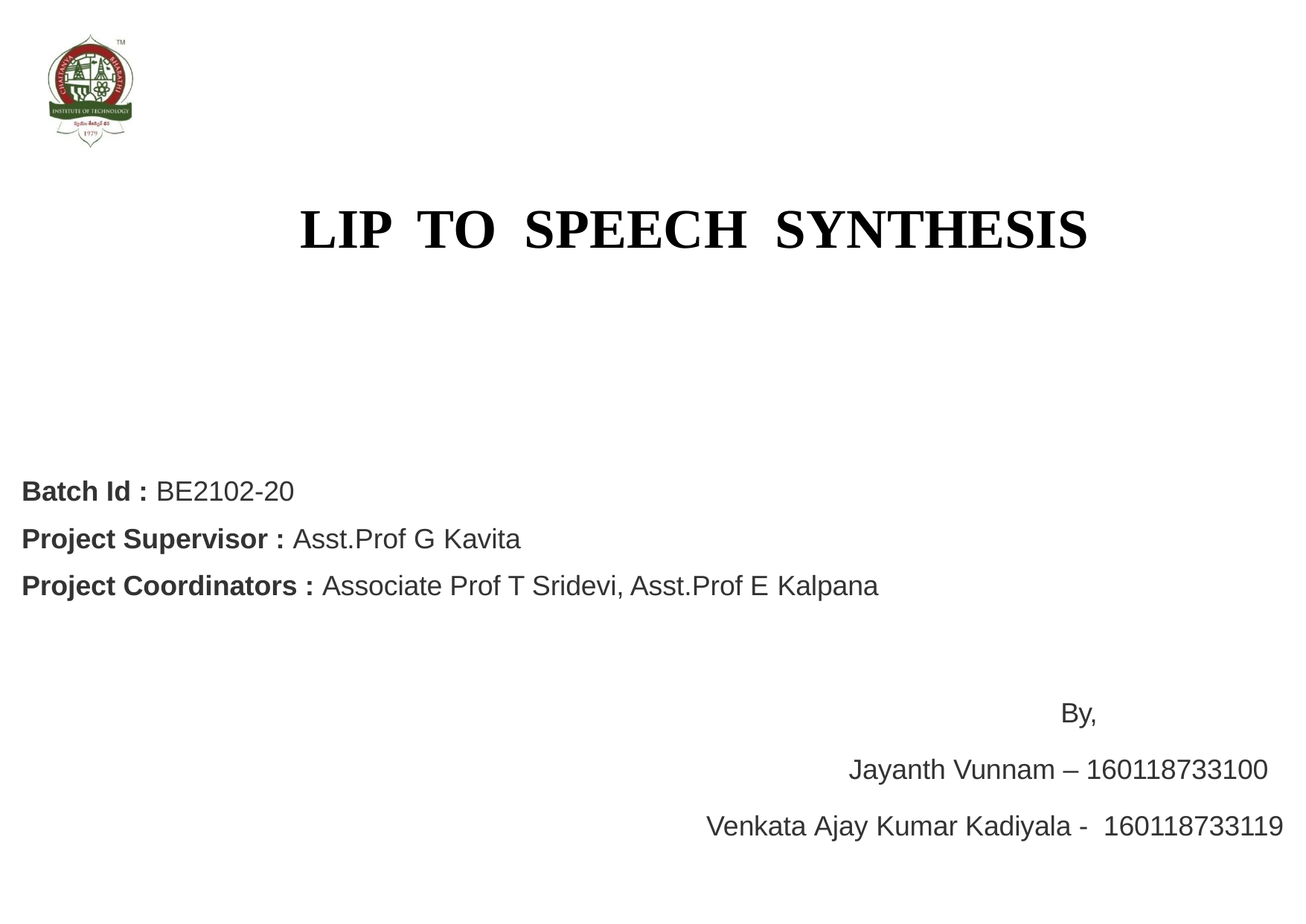

# LIP  TO  SPEECH  SYNTHESIS

Batch Id : BE2102-20
Project Supervisor : Asst.Prof G Kavita
Project Coordinators : Associate Prof T Sridevi, Asst.Prof E Kalpana

																		By,
						  Jayanth Vunnam – 160118733100
Venkata Ajay Kumar Kadiyala -  160118733119